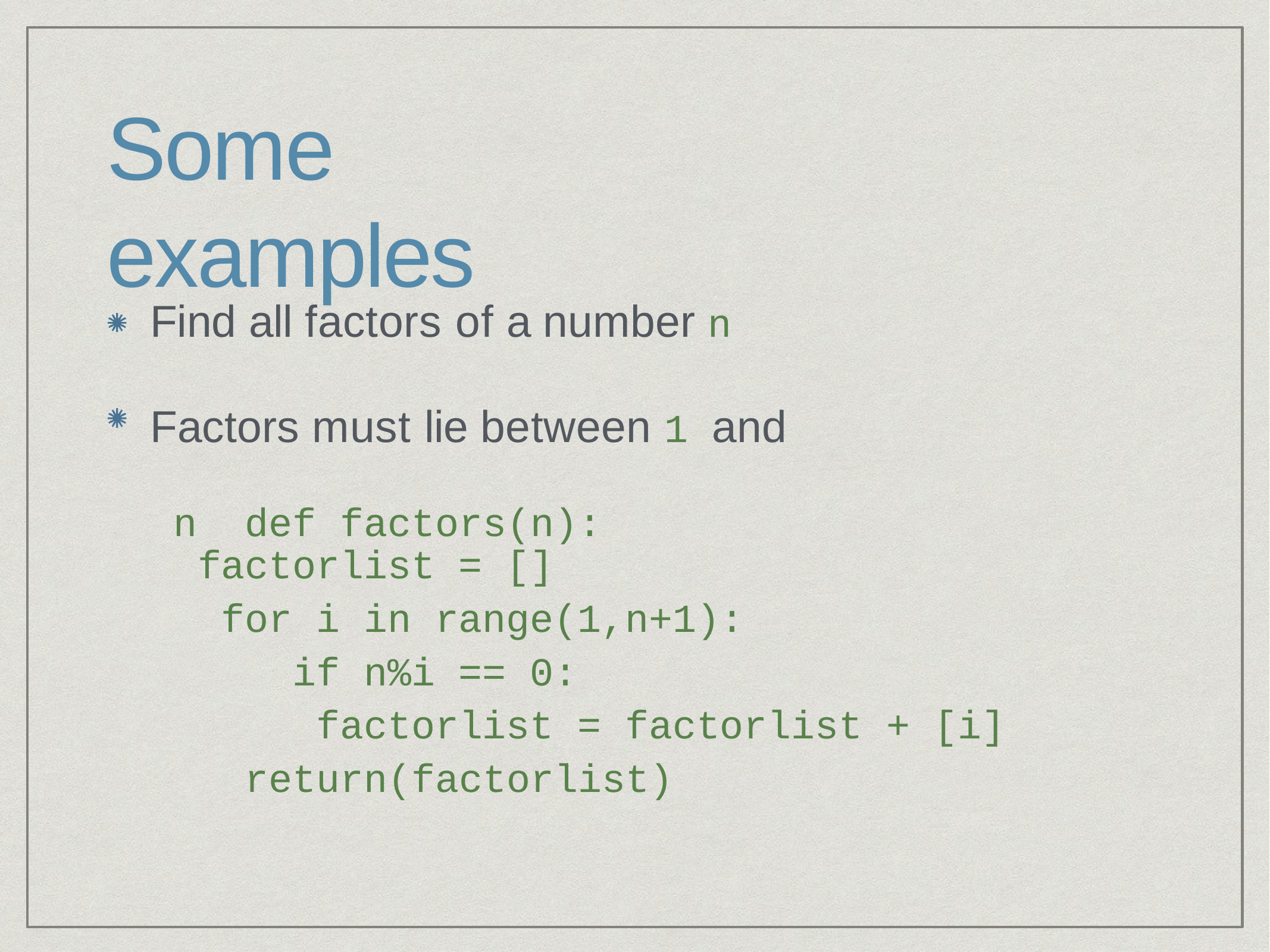

# Some examples
Find all factors of a number n
Factors must lie between 1 and n  def factors(n):
factorlist = []
for i in range(1,n+1):  if n%i == 0:
factorlist = factorlist + [i]  return(factorlist)